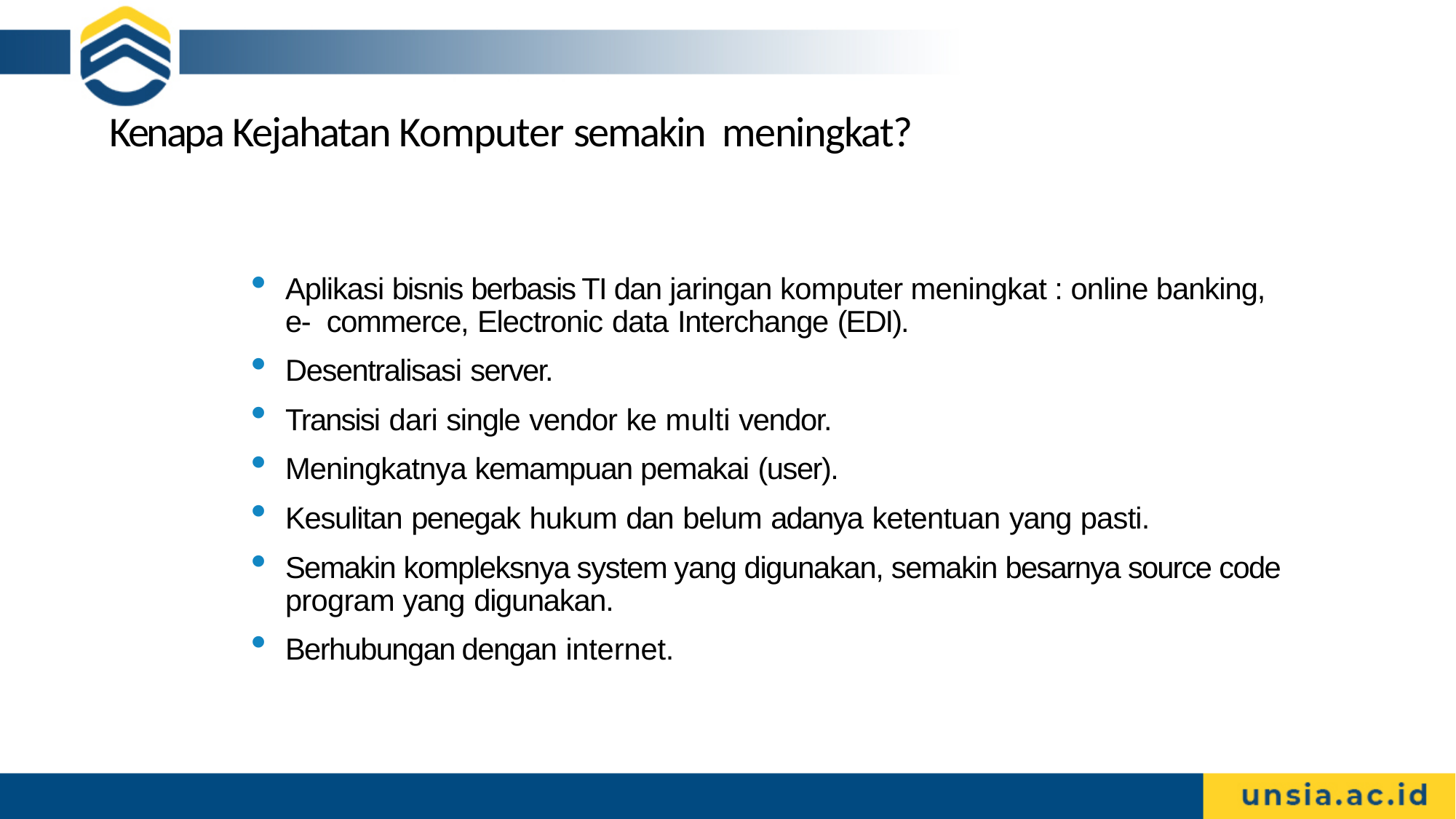

# Kenapa Kejahatan Komputer semakin  meningkat?
Aplikasi bisnis berbasis TI dan jaringan komputer meningkat : online banking, e-  commerce, Electronic data Interchange (EDI).
Desentralisasi server.
Transisi dari single vendor ke multi vendor.
Meningkatnya kemampuan pemakai (user).
Kesulitan penegak hukum dan belum adanya ketentuan yang pasti.
Semakin kompleksnya system yang digunakan, semakin besarnya source code  program yang digunakan.
Berhubungan dengan internet.